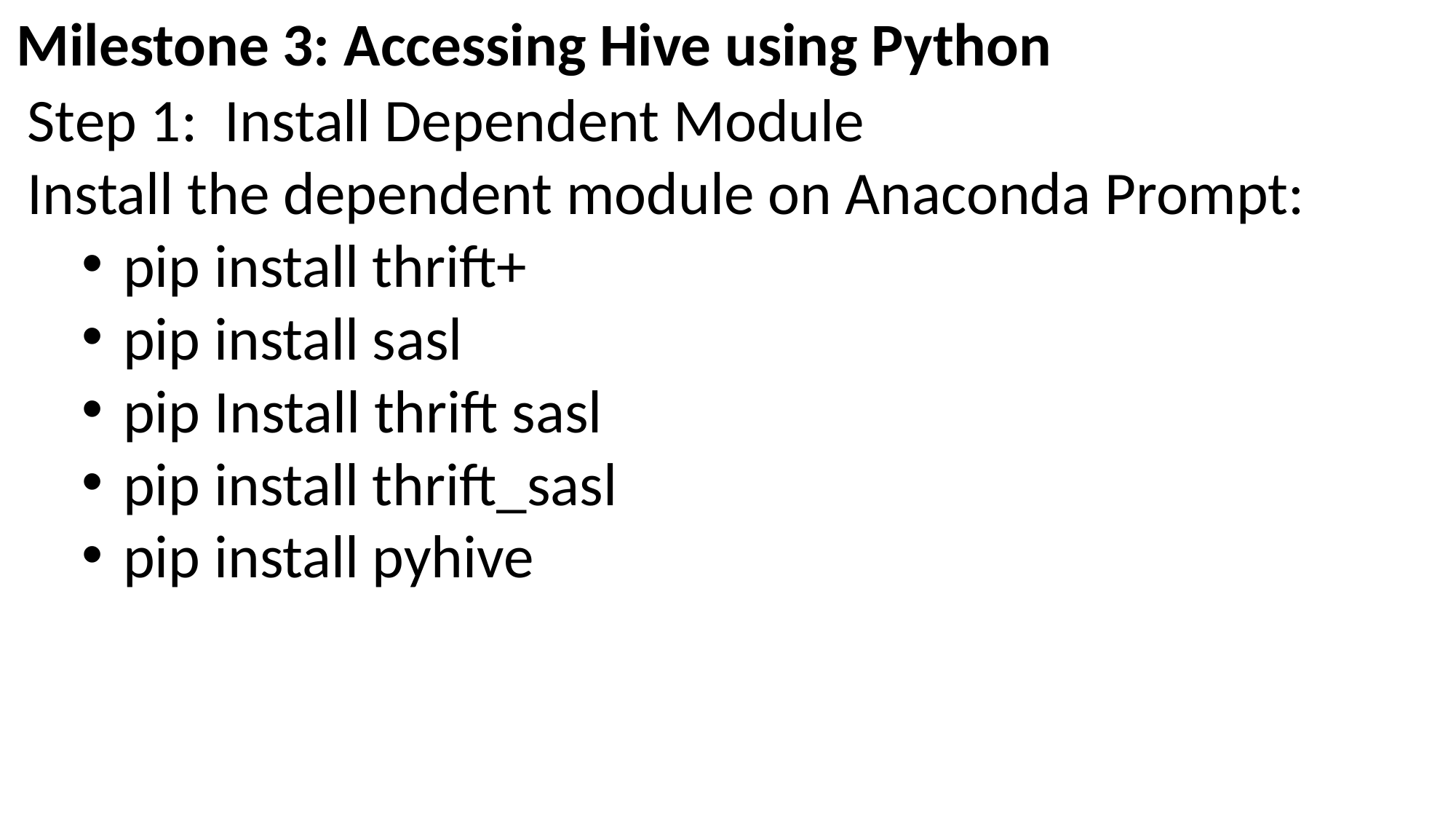

Milestone 3: Accessing Hive using Python
Step 1:  Install Dependent Module
Install the dependent module on Anaconda Prompt:
pip install thrift+
pip install sasl
pip Install thrift sasl
pip install thrift_sasl
pip install pyhive